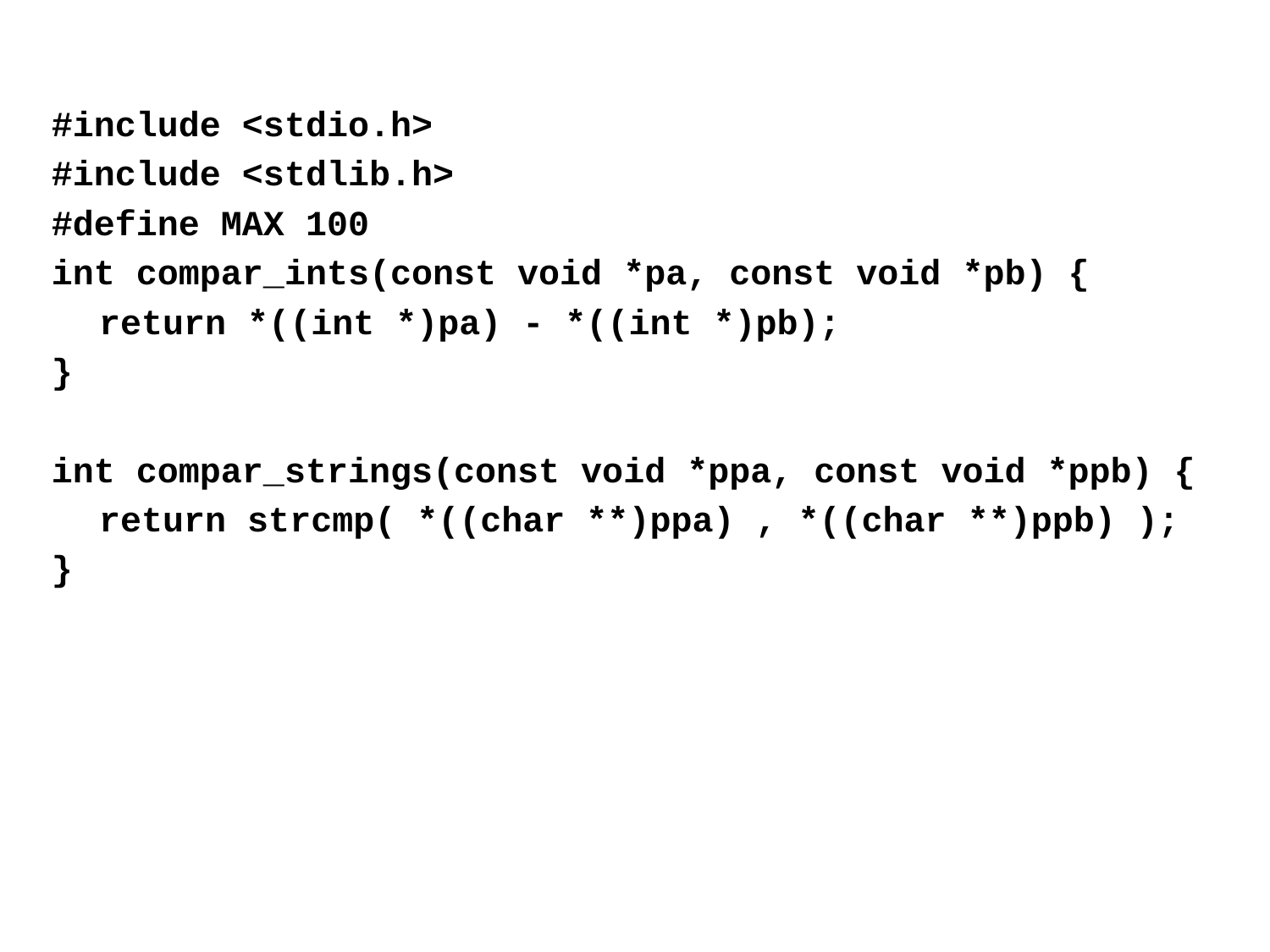

#include <stdio.h>
#include <stdlib.h>
#define MAX 100
int compar_ints(const void *pa, const void *pb) {
	return *((int *)pa) - *((int *)pb);
}

int compar_strings(const void *ppa, const void *ppb) {
	return strcmp( *((char **)ppa) , *((char **)ppb) );
}